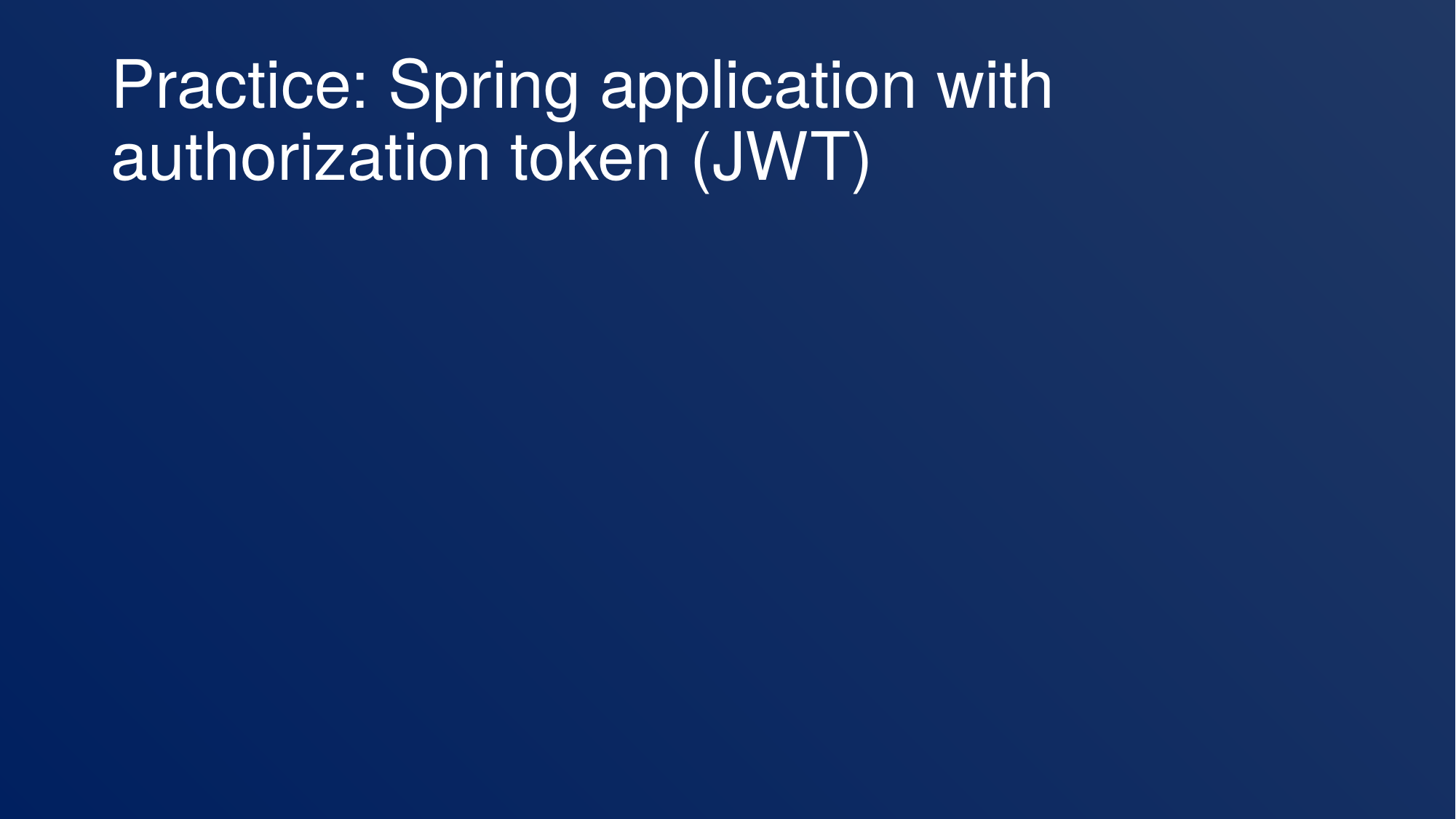

# Practice: Spring application with authorization token (JWT)